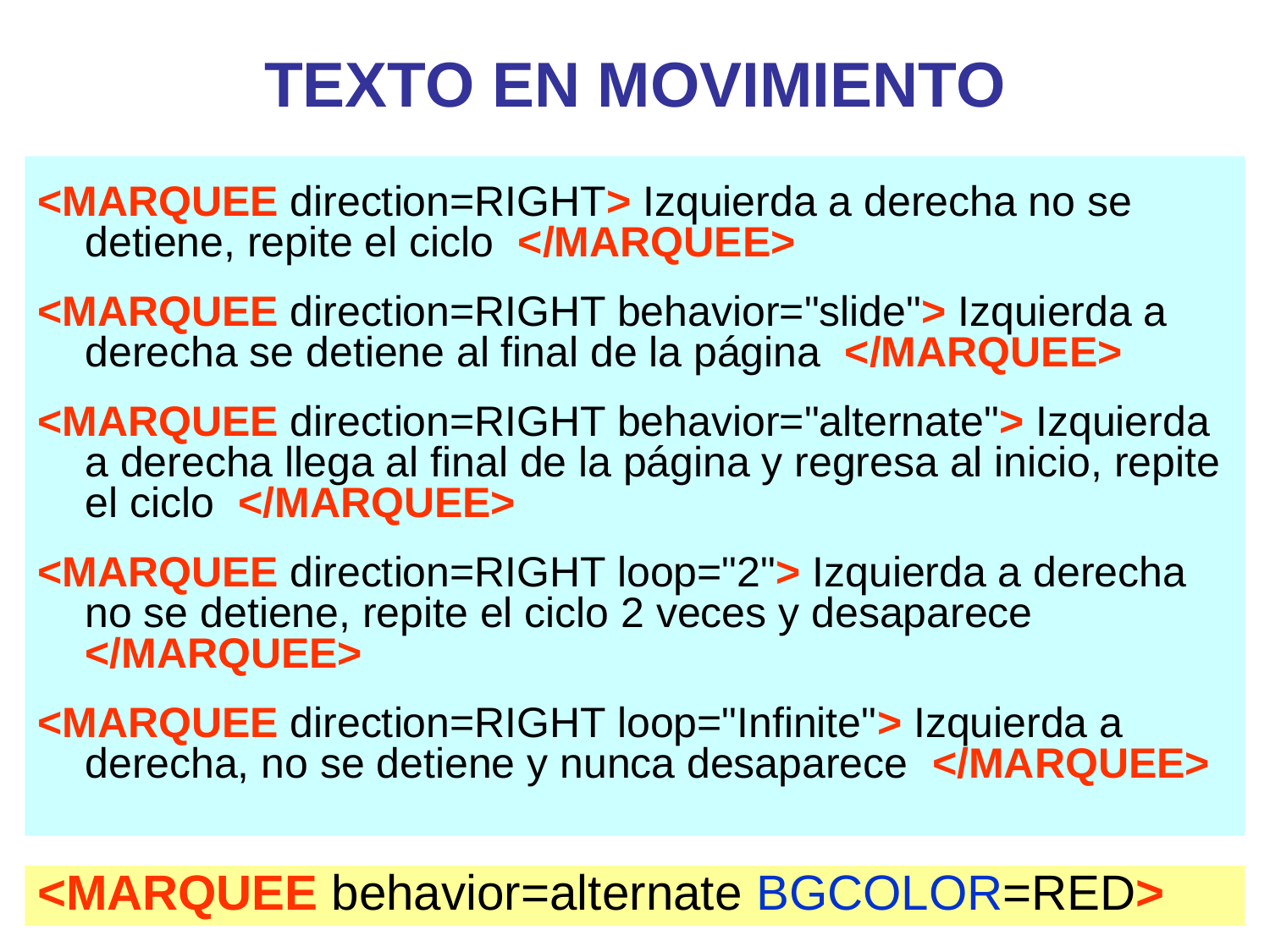

# TEXTO EN MOVIMIENTO

<MARQUEE direction=RIGHT> Izquierda a derecha no se detiene, repite el ciclo  </MARQUEE>

<MARQUEE direction=RIGHT behavior="slide"> Izquierda a derecha se detiene al final de la página  </MARQUEE>

<MARQUEE direction=RIGHT behavior="alternate"> Izquierda a derecha llega al final de la página y regresa al inicio, repite el ciclo  </MARQUEE>

<MARQUEE direction=RIGHT loop="2"> Izquierda a derecha no se detiene, repite el ciclo 2 veces y desaparece </MARQUEE>

<MARQUEE direction=RIGHT loop="Infinite"> Izquierda a derecha, no se detiene y nunca desaparece  </MARQUEE>
<MARQUEE behavior=alternate BGCOLOR=RED>